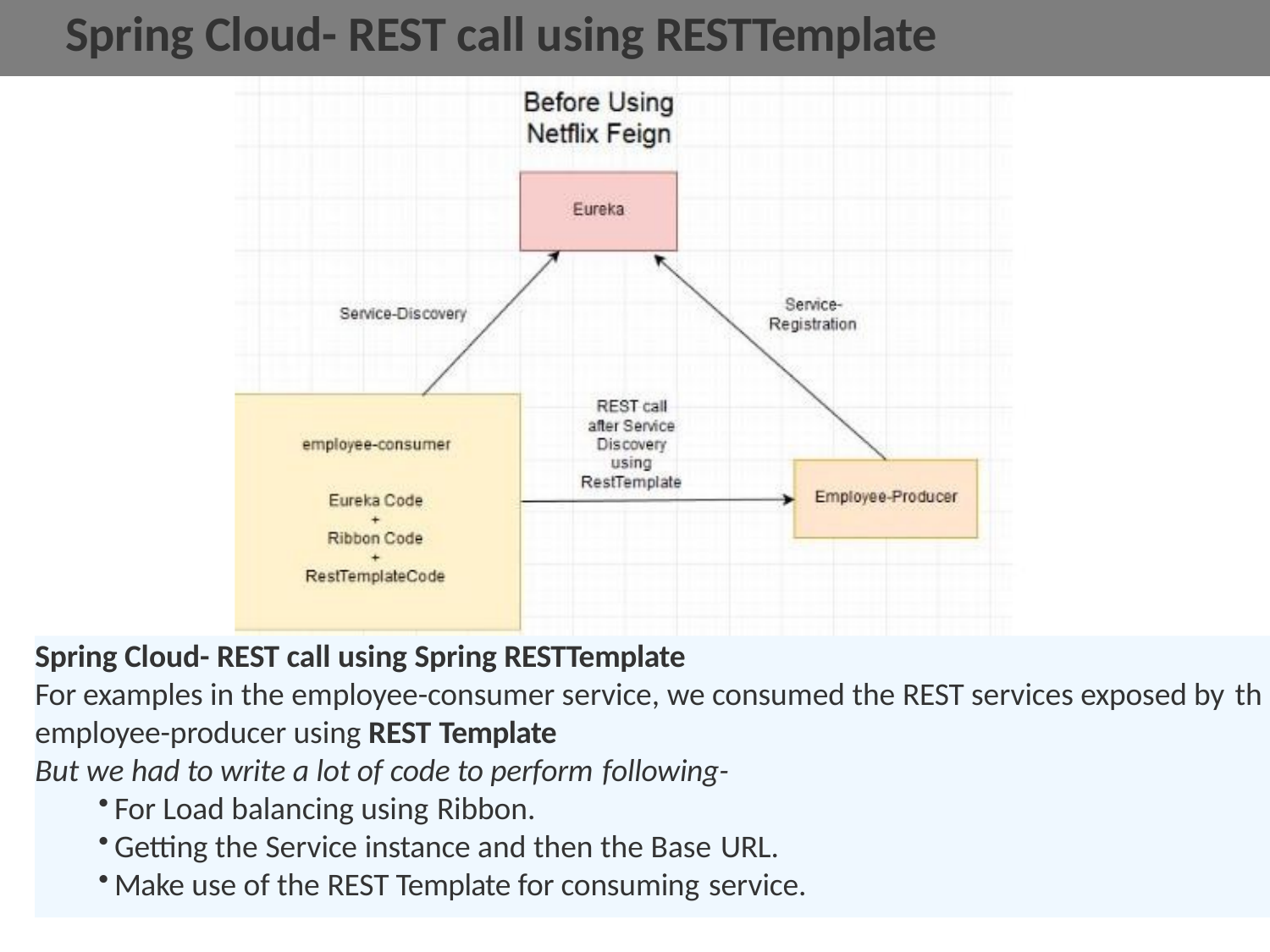

# Spring Cloud- REST call using RESTTemplate

Spring Cloud- REST call using Spring RESTTemplate
For examples in the employee-consumer service, we consumed the REST services exposed by th
employee-producer using REST Template
But we had to write a lot of code to perform following-
For Load balancing using Ribbon.
Getting the Service instance and then the Base URL.
Make use of the REST Template for consuming service.